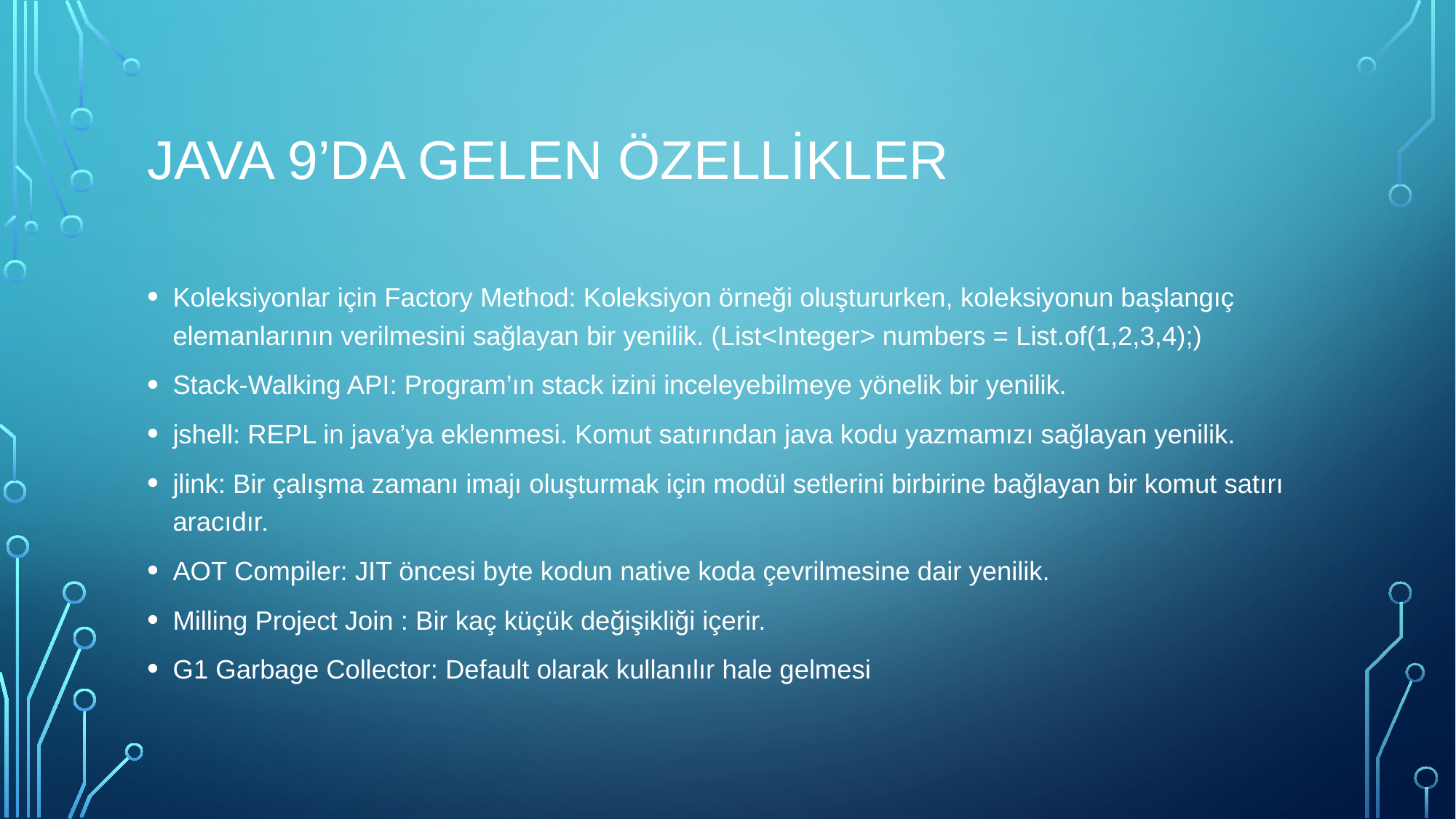

# JAVA 9’DA GELEN ÖZELLİKLER
Koleksiyonlar için Factory Method: Koleksiyon örneği oluştururken, koleksiyonun başlangıç elemanlarının verilmesini sağlayan bir yenilik. (List<Integer> numbers = List.of(1,2,3,4);)
Stack-Walking API: Program’ın stack izini inceleyebilmeye yönelik bir yenilik.
jshell: REPL in java’ya eklenmesi. Komut satırından java kodu yazmamızı sağlayan yenilik.
jlink: Bir çalışma zamanı imajı oluşturmak için modül setlerini birbirine bağlayan bir komut satırı aracıdır.
AOT Compiler: JIT öncesi byte kodun native koda çevrilmesine dair yenilik.
Milling Project Join : Bir kaç küçük değişikliği içerir.
G1 Garbage Collector: Default olarak kullanılır hale gelmesi